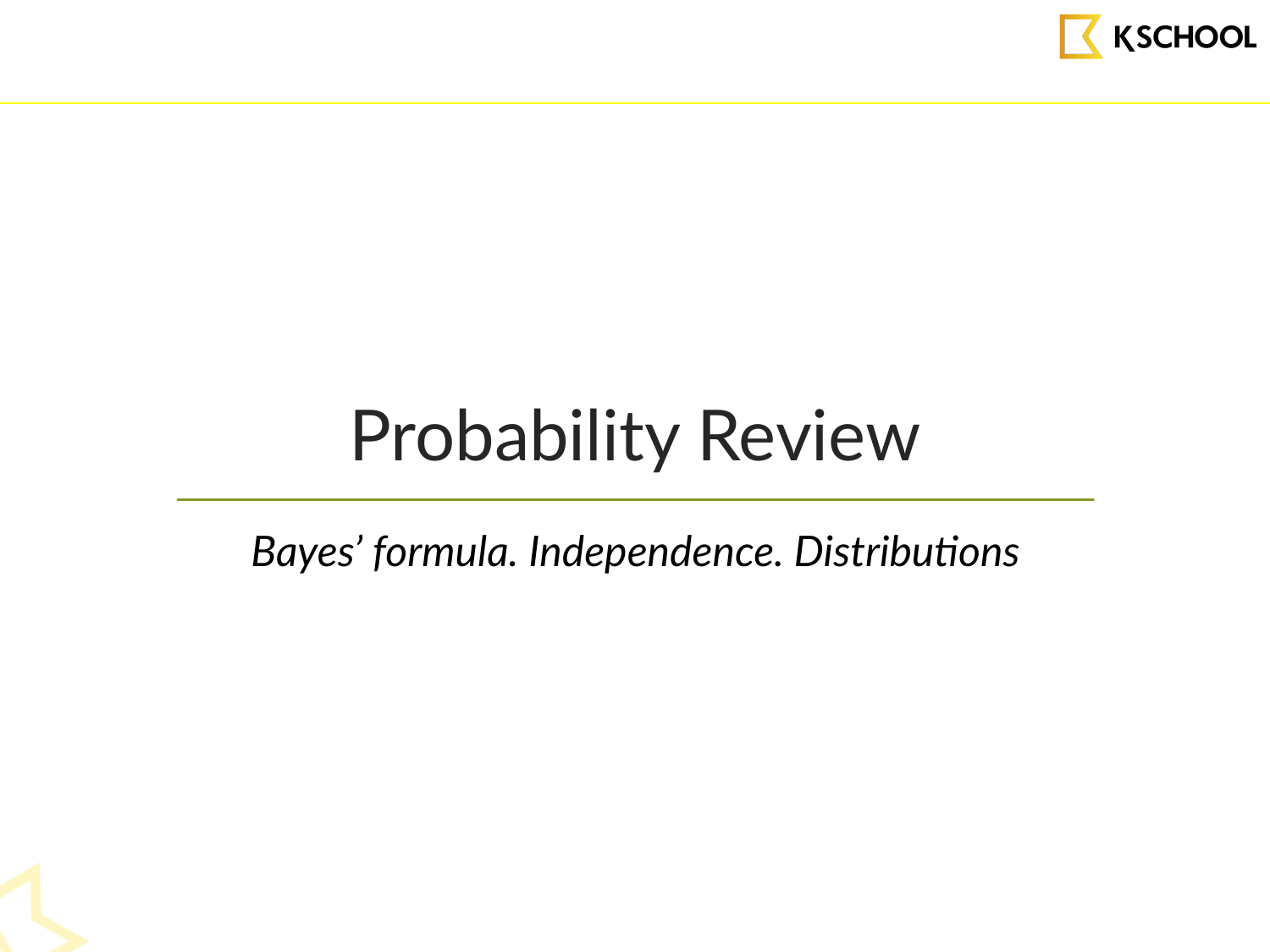

# Probability Review
Bayes’ formula. Independence. Distributions